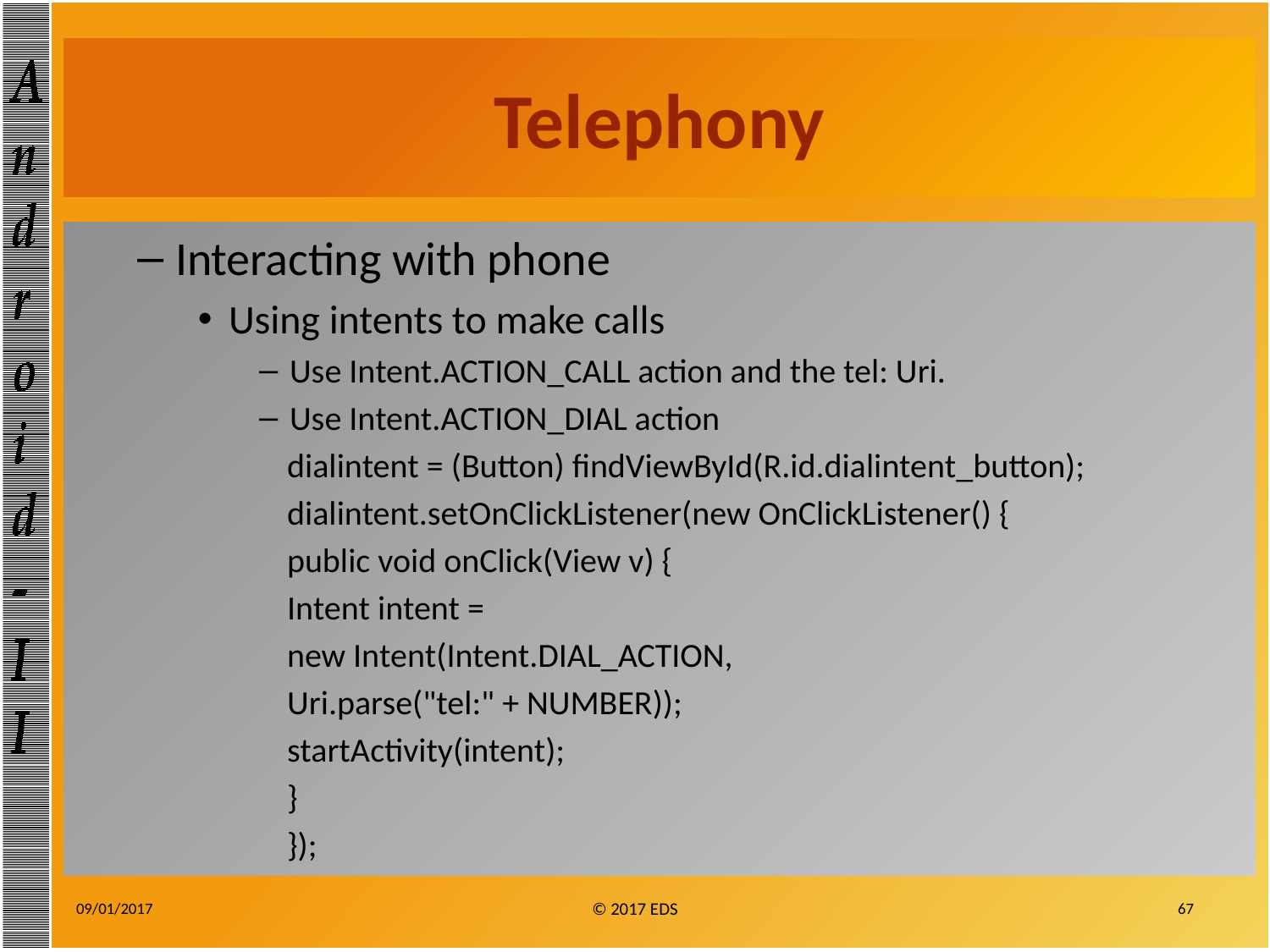

# Telephony
Interacting with phone
Using intents to make calls
Use Intent.ACTION_CALL action and the tel: Uri.
Use Intent.ACTION_DIAL action
dialintent = (Button) findViewById(R.id.dialintent_button);
dialintent.setOnClickListener(new OnClickListener() {
public void onClick(View v) {
Intent intent =
new Intent(Intent.DIAL_ACTION,
Uri.parse("tel:" + NUMBER));
startActivity(intent);
}
});

09/01/2017
67
© 2017 EDS